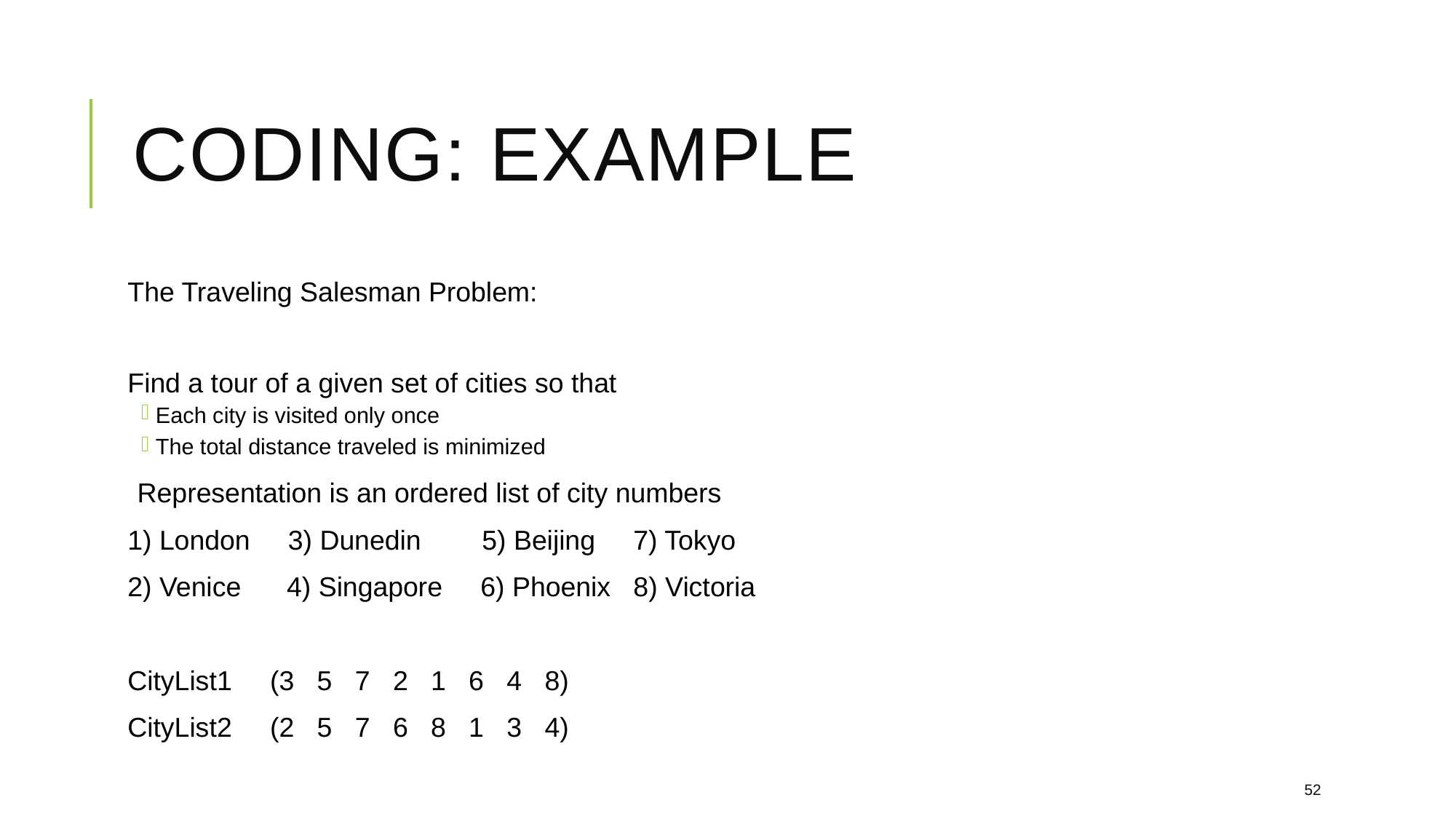

# Coding: Example
The Traveling Salesman Problem:

Find a tour of a given set of cities so that
Each city is visited only once
The total distance traveled is minimized
Representation is an ordered list of city numbers
1) London     3) Dunedin        5) Beijing     7) Tokyo
2) Venice      4) Singapore     6) Phoenix   8) Victoria

CityList1     (3   5   7   2   1   6   4   8)
CityList2     (2   5   7   6   8   1   3   4)

52